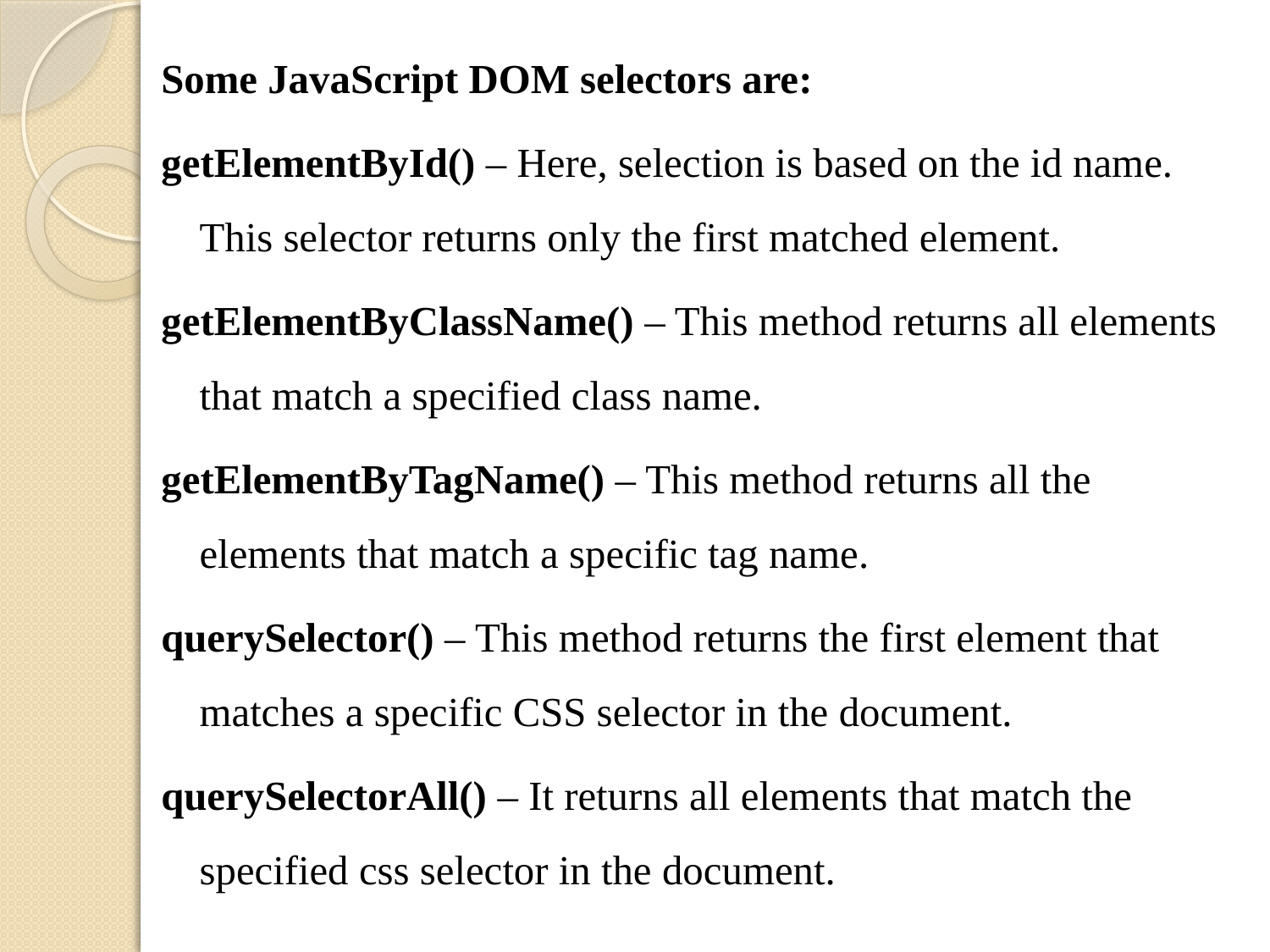

Some JavaScript DOM selectors are:
getElementById() – Here, selection is based on the id name. This selector returns only the first matched element.
getElementByClassName() – This method returns all elements that match a specified class name.
getElementByTagName() – This method returns all the elements that match a specific tag name.
querySelector() – This method returns the first element that matches a specific CSS selector in the document.
querySelectorAll() – It returns all elements that match the specified css selector in the document.